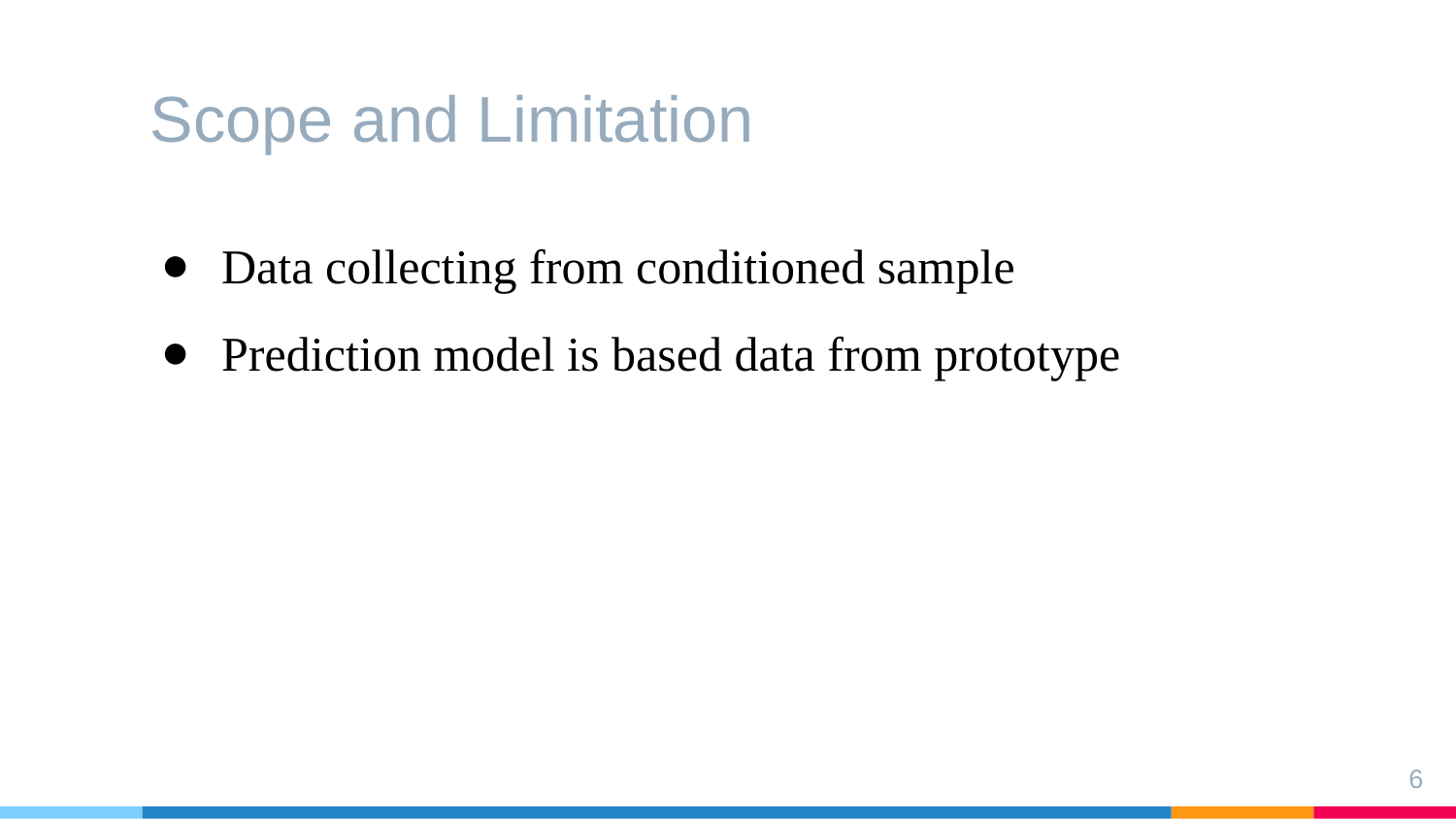

Scope and Limitation
Data collecting from conditioned sample
Prediction model is based data from prototype
6